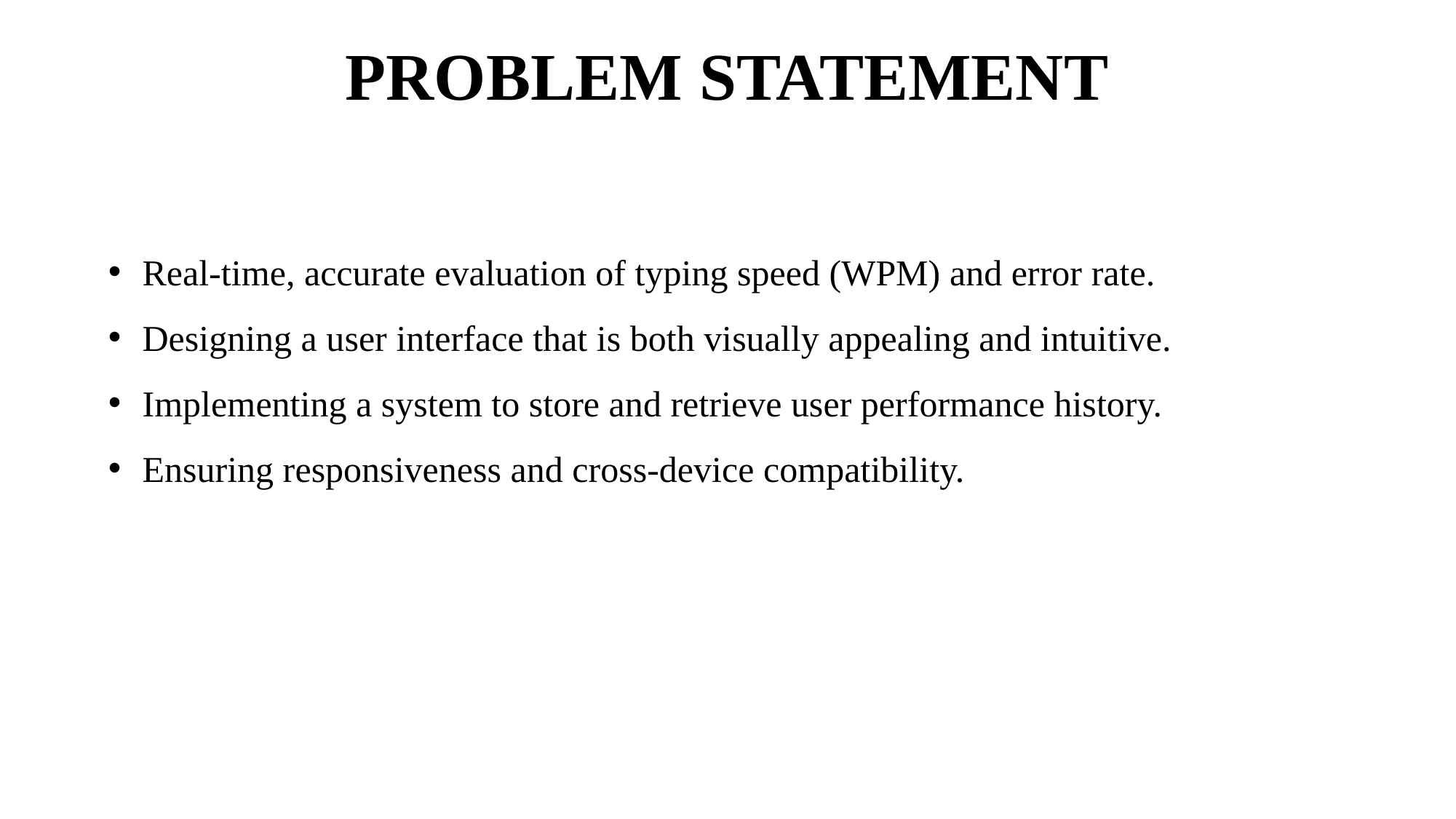

PROBLEM STATEMENT
Real-time, accurate evaluation of typing speed (WPM) and error rate.
Designing a user interface that is both visually appealing and intuitive.
Implementing a system to store and retrieve user performance history.
Ensuring responsiveness and cross-device compatibility.